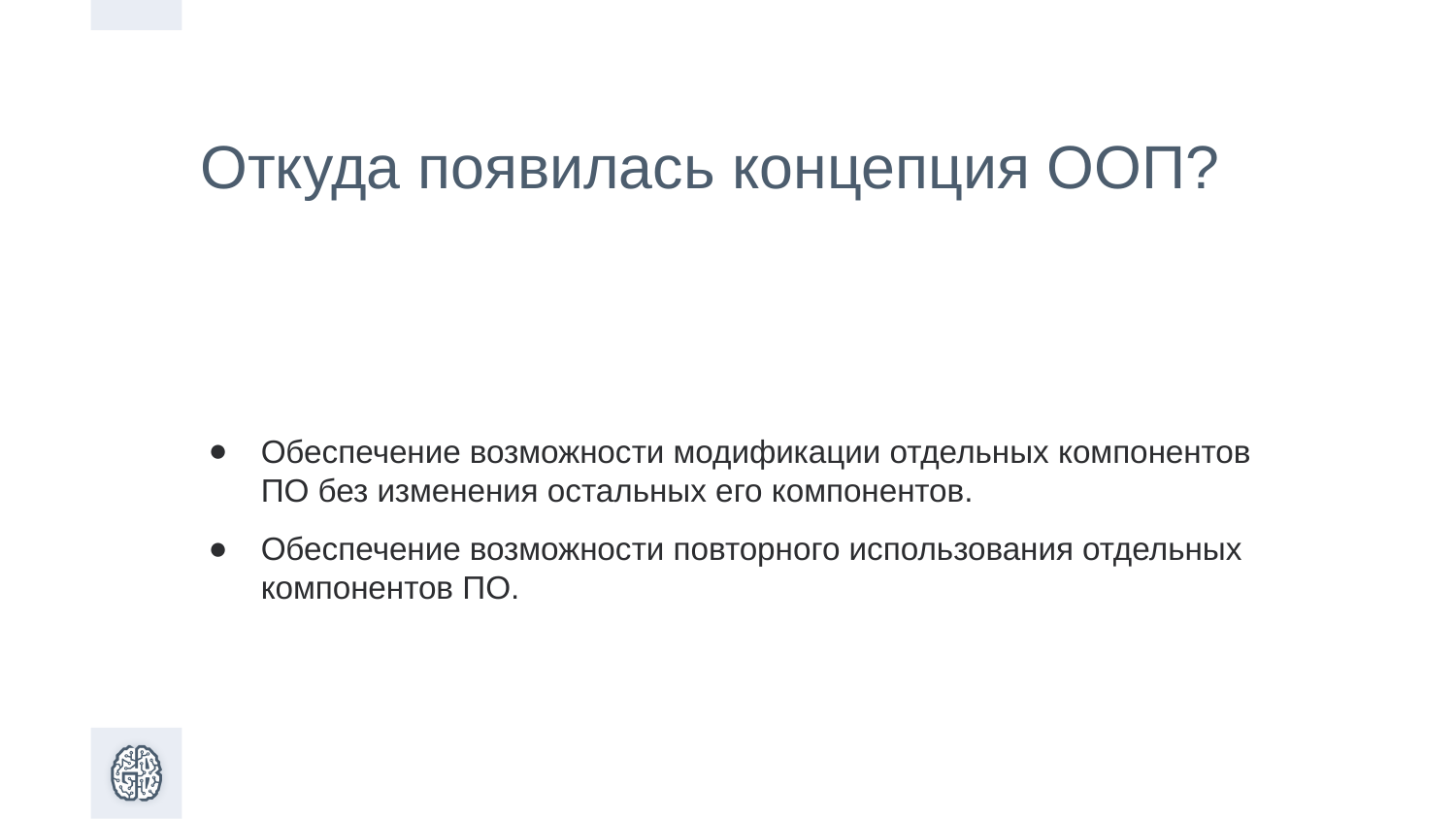

# Откуда появилась концепция ООП?
Обеспечение возможности модификации отдельных компонентов ПО без изменения остальных его компонентов.
Обеспечение возможности повторного использования отдельных компонентов ПО.